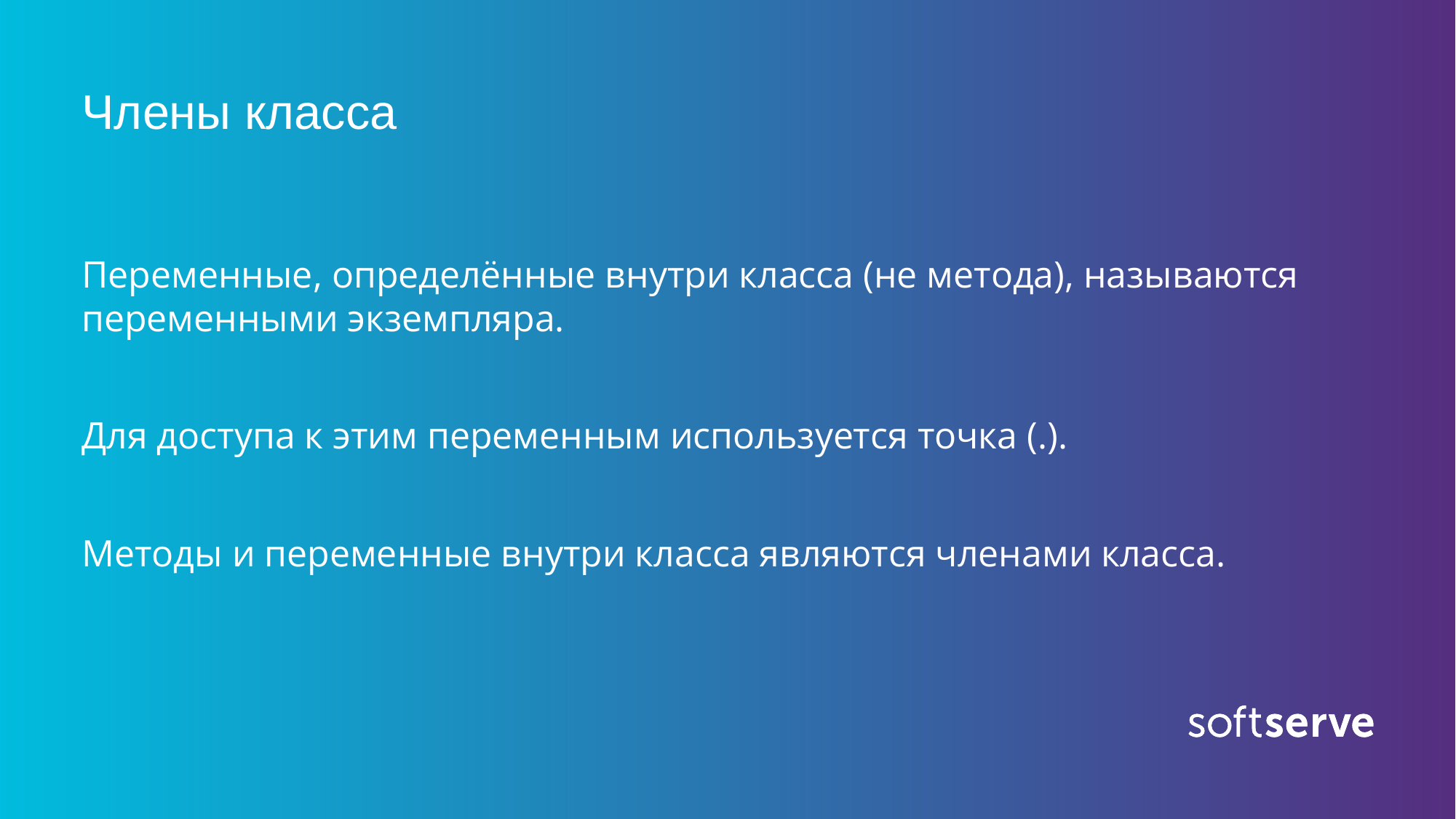

# Члены класса
Переменные, определённые внутри класса (не метода), называются переменными экземпляра.

Для доступа к этим переменным используется точка (.).

Методы и переменные внутри класса являются членами класса.